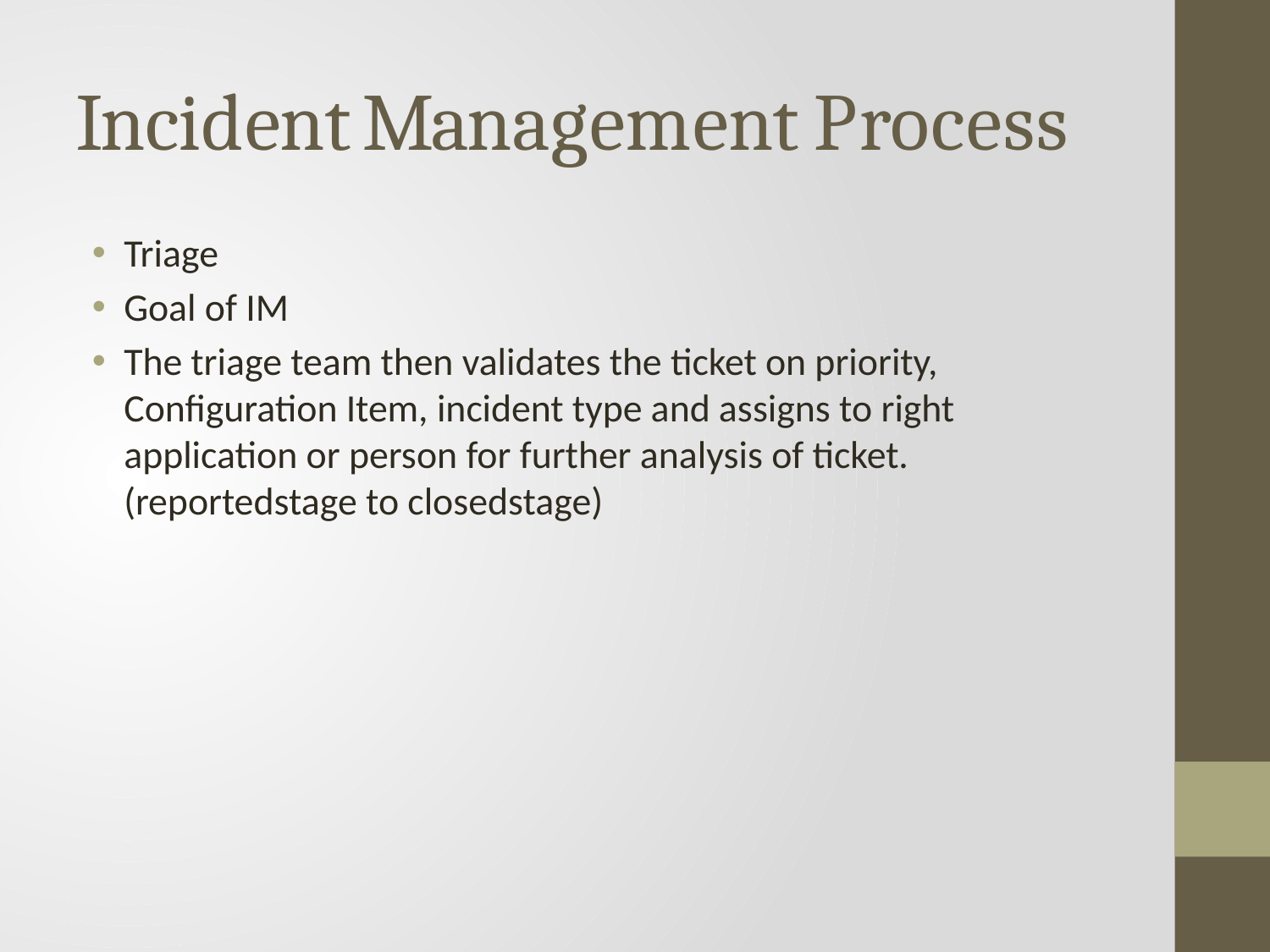

# Incident Management Process
Triage
Goal of IM
The triage team then validates the ticket on priority, Configuration Item, incident type and assigns to right application or person for further analysis of ticket.(reportedstage to closedstage)